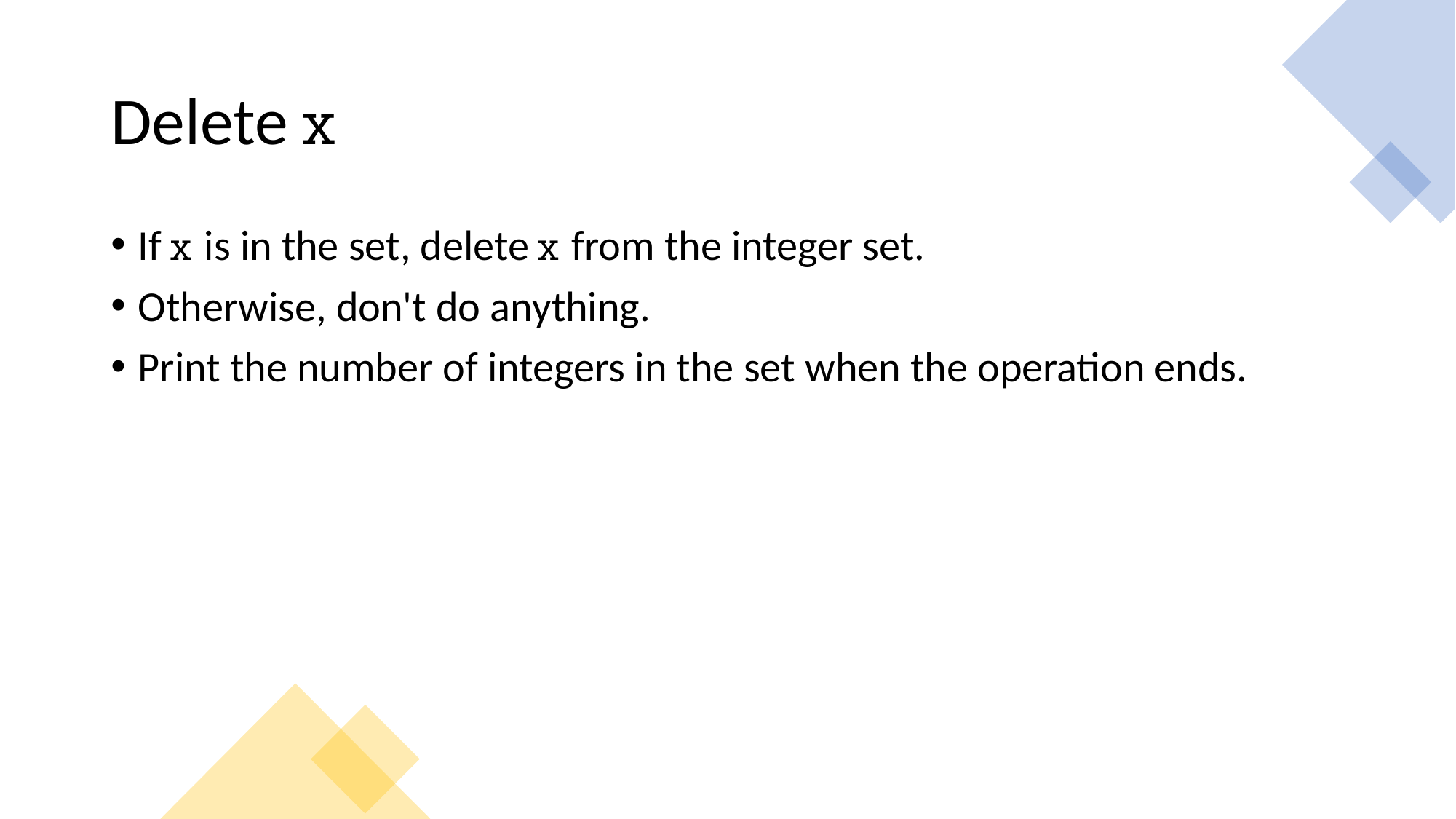

# Delete x
If x is in the set, delete x from the integer set.
Otherwise, don't do anything.
Print the number of integers in the set when the operation ends.